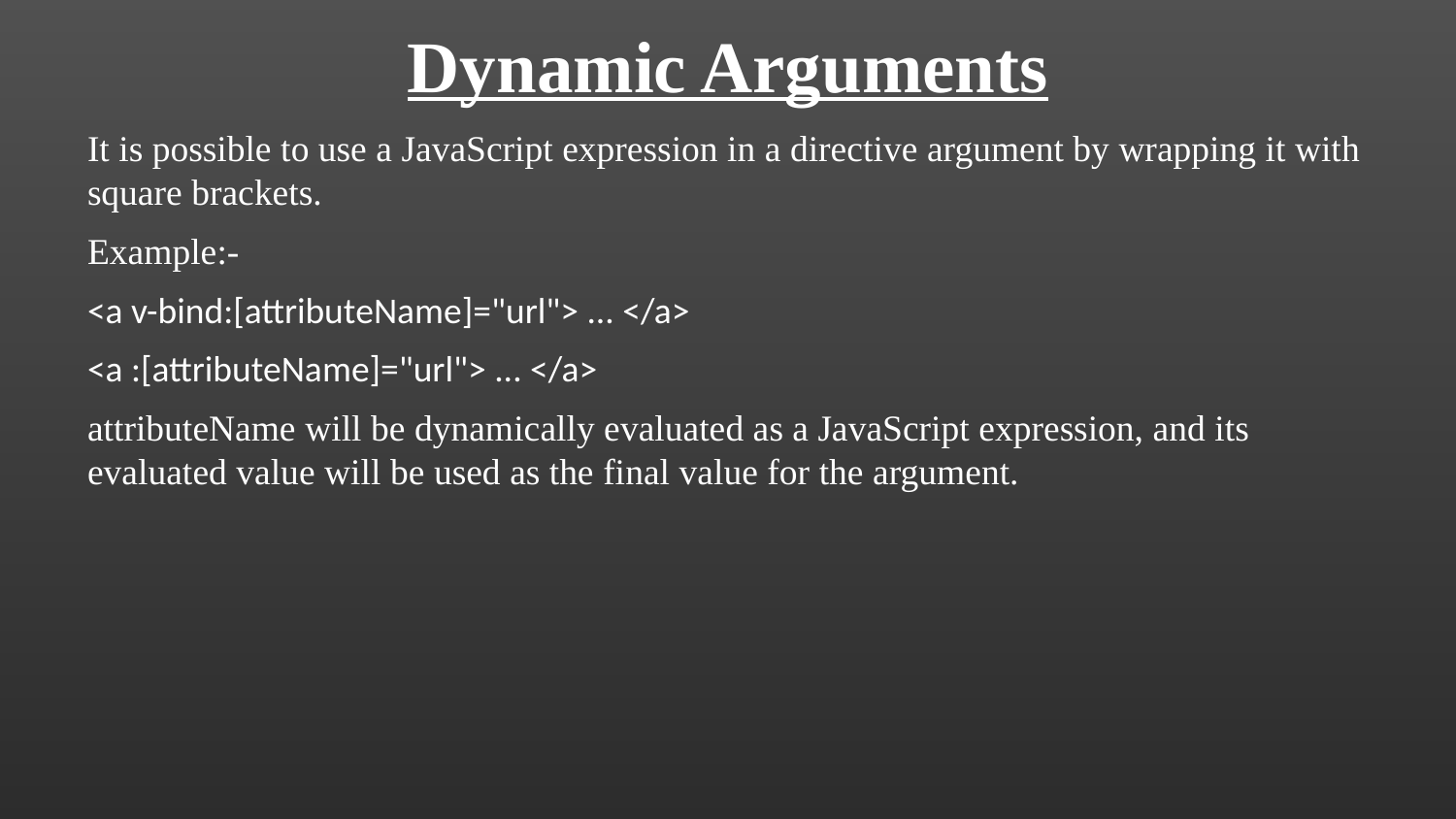

Dynamic Arguments
It is possible to use a JavaScript expression in a directive argument by wrapping it with square brackets.
Example:-
<a v-bind:[attributeName]="url"> ... </a>
<a :[attributeName]="url"> ... </a>
attributeName will be dynamically evaluated as a JavaScript expression, and its evaluated value will be used as the final value for the argument.